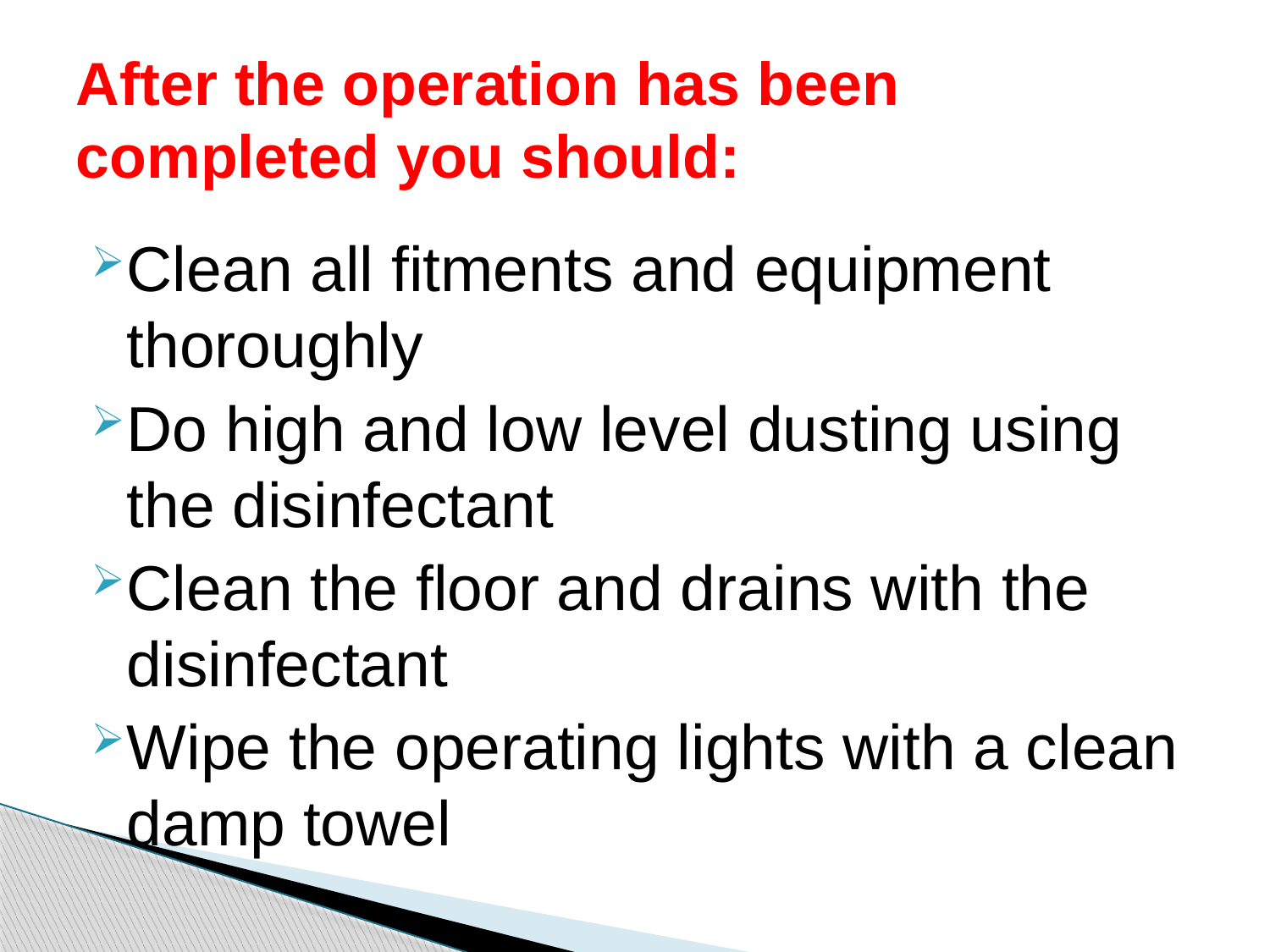

# After the operation has been completed you should:
Clean all fitments and equipment thoroughly
Do high and low level dusting using the disinfectant
Clean the floor and drains with the disinfectant
Wipe the operating lights with a clean damp towel